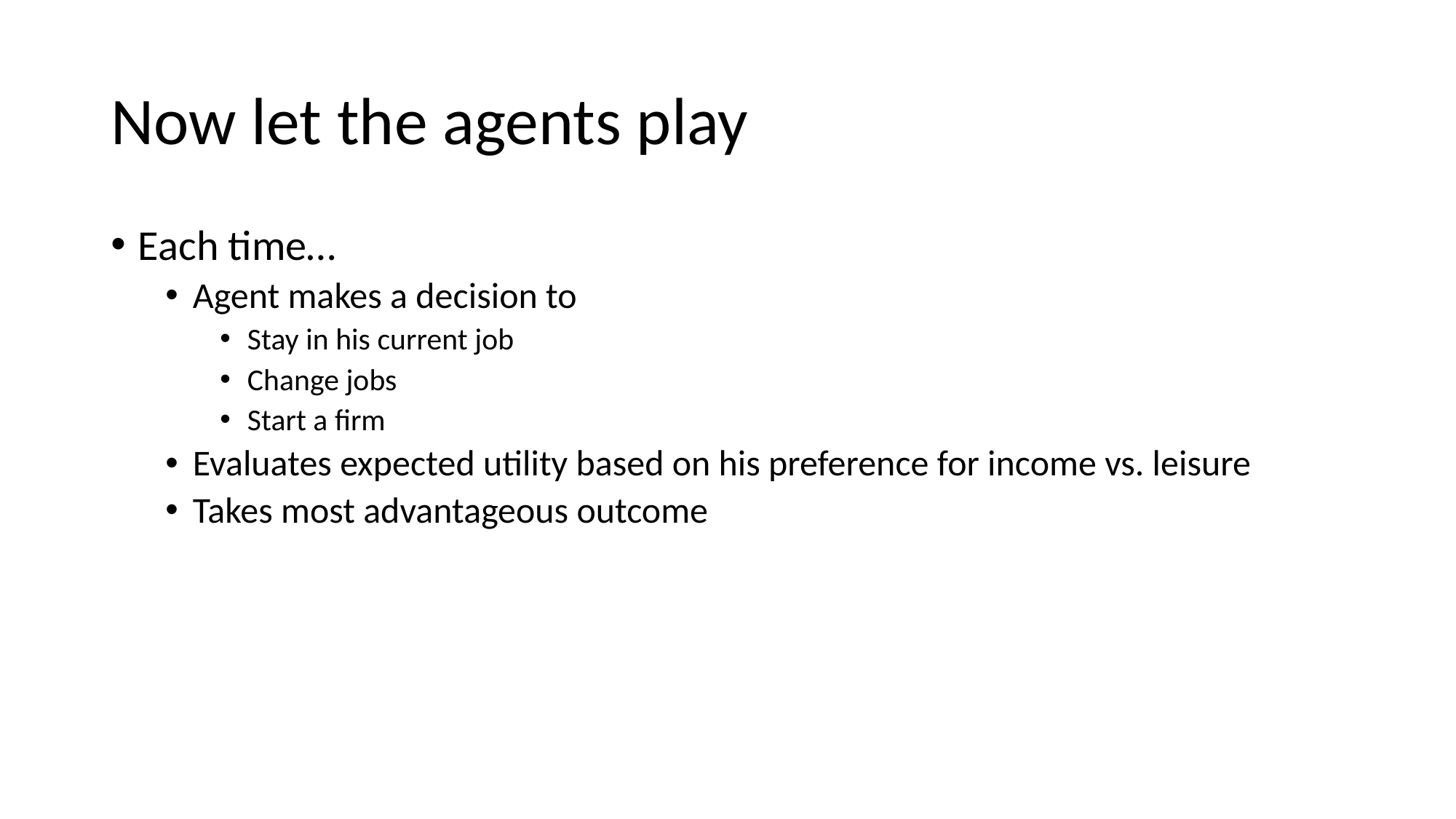

# Now let the agents play
Each time…
Agent makes a decision to
Stay in his current job
Change jobs
Start a firm
Evaluates expected utility based on his preference for income vs. leisure
Takes most advantageous outcome